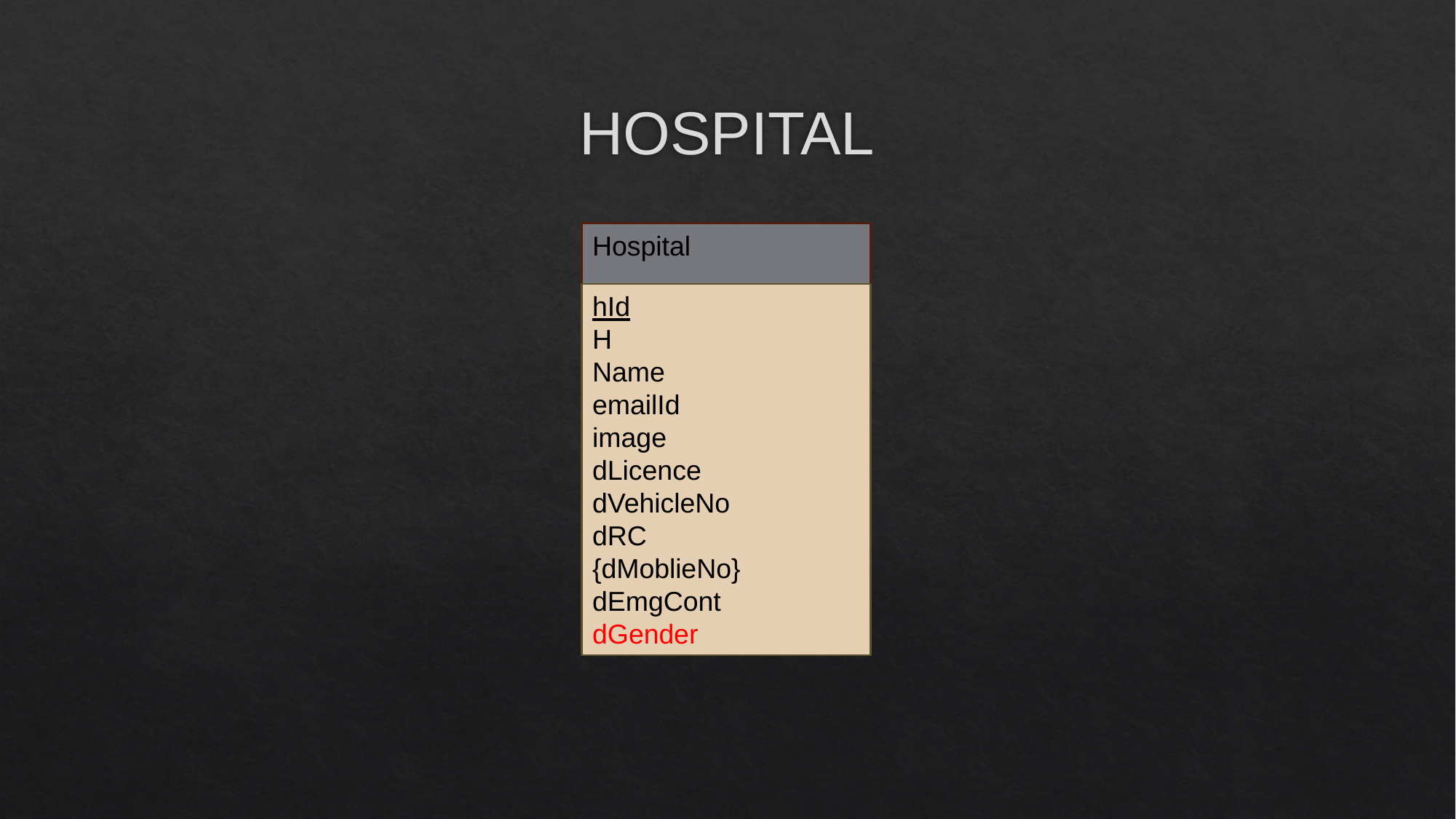

# HOSPITAL
Hospital
hId
H
Name
emailId
image
dLicence
dVehicleNo
dRC
{dMoblieNo}
dEmgCont
dGender